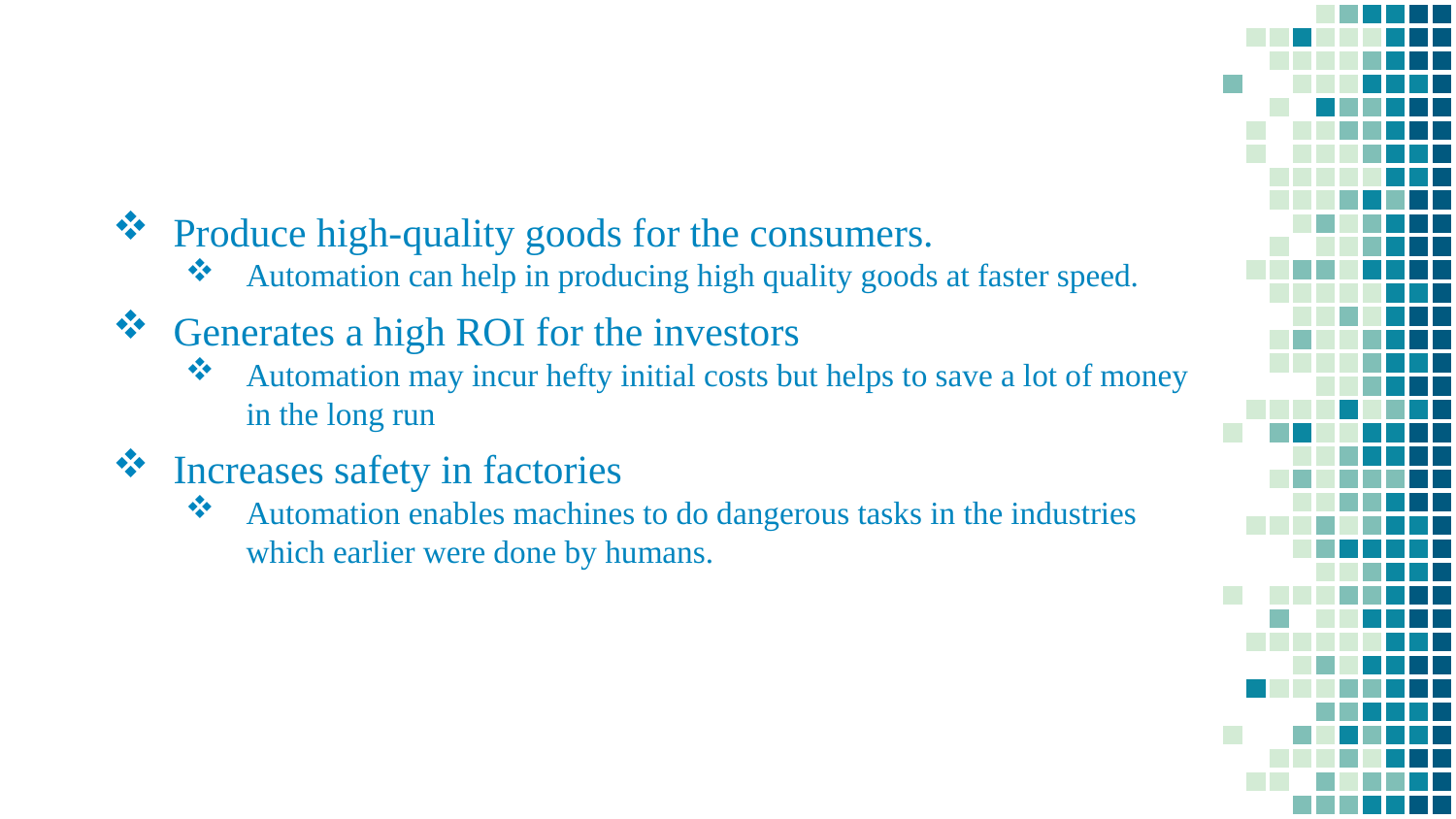

Produce high-quality goods for the consumers.
Automation can help in producing high quality goods at faster speed.
Generates a high ROI for the investors
Automation may incur hefty initial costs but helps to save a lot of money in the long run
Increases safety in factories
Automation enables machines to do dangerous tasks in the industries which earlier were done by humans.